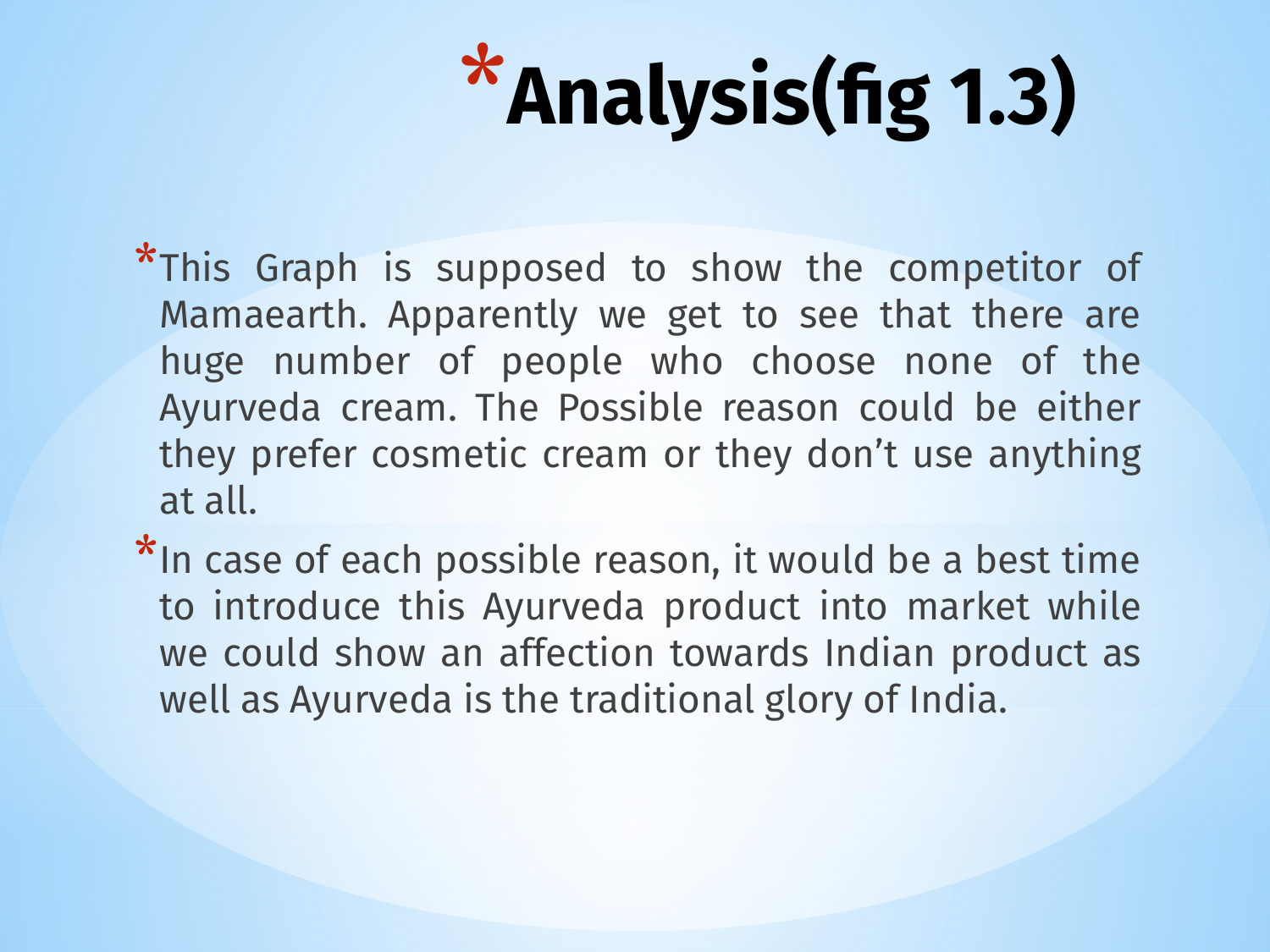

# Analysis(fig 1.3)
This Graph is supposed to show the competitor of Mamaearth. Apparently we get to see that there are huge number of people who choose none of the Ayurveda cream. The Possible reason could be either they prefer cosmetic cream or they don’t use anything at all.
In case of each possible reason, it would be a best time to introduce this Ayurveda product into market while we could show an affection towards Indian product as well as Ayurveda is the traditional glory of India.